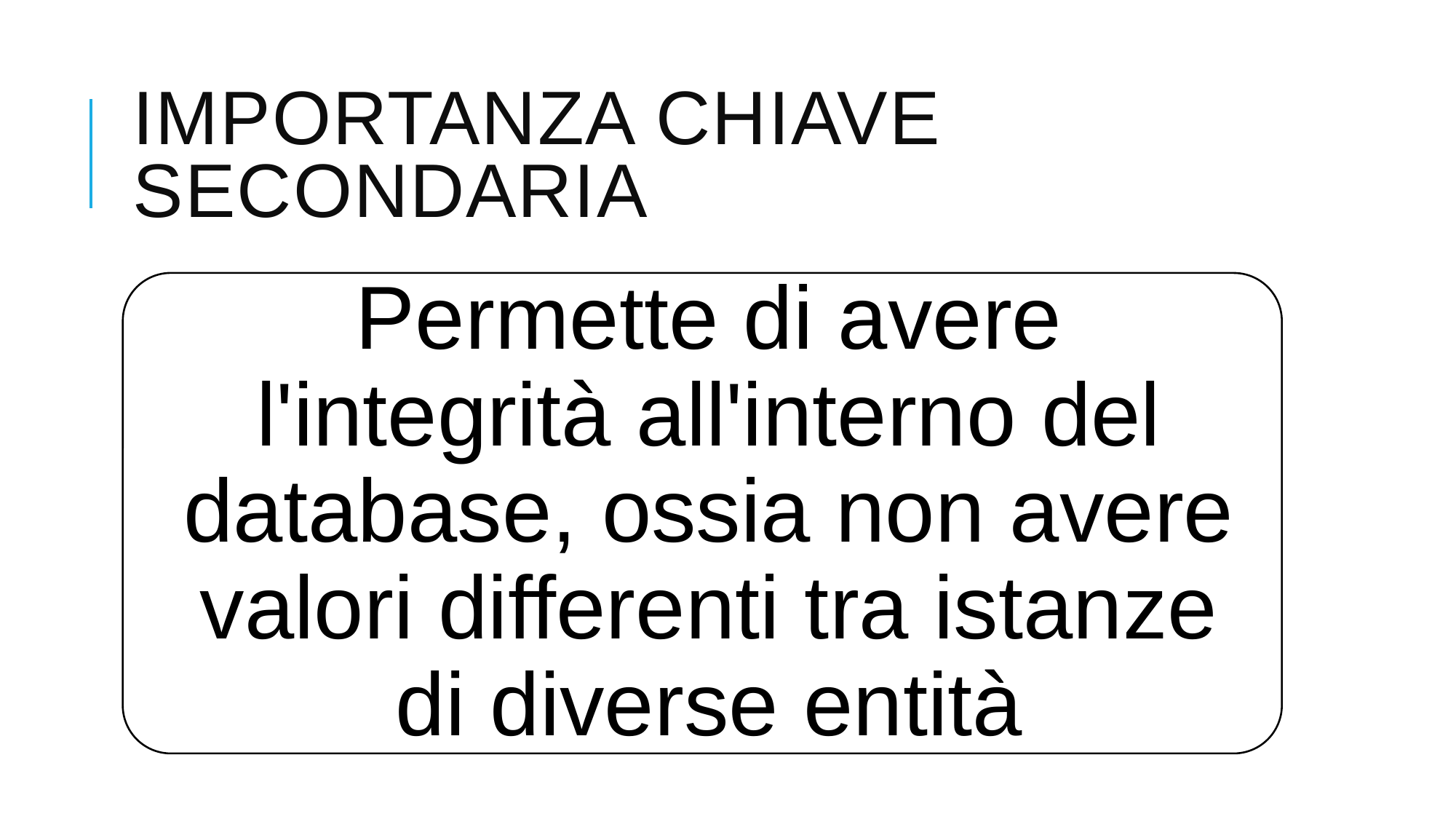

# Importanza chiave secondaria
Permette di avere l'integrità all'interno del database, ossia non avere valori differenti tra istanze di diverse entità